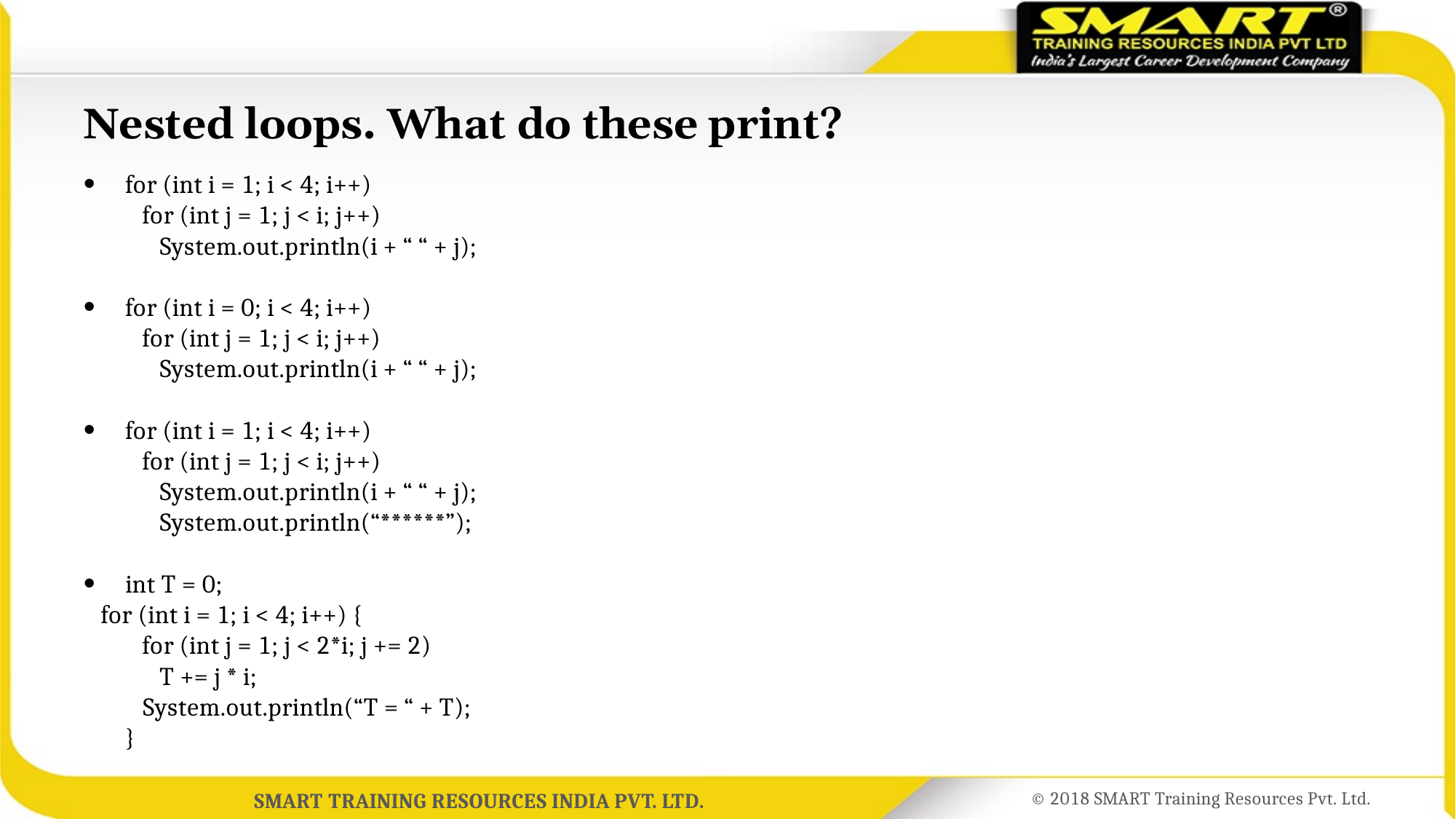

# Nested loops. What do these print?
for (int i = 1; i < 4; i++)
	   for (int j = 1; j < i; j++)
	      System.out.println(i + “ “ + j);

for (int i = 0; i < 4; i++)
   for (int j = 1; j < i; j++)
	      System.out.println(i + “ “ + j);

for (int i = 1; i < 4; i++)
	   for (int j = 1; j < i; j++)
	      System.out.println(i + “ “ + j);
	      System.out.println(“******”);

int T = 0;
   for (int i = 1; i < 4; i++) {
	   for (int j = 1; j < 2*i; j += 2)
	      T += j * i;
	   System.out.println(“T = “ + T);
	}